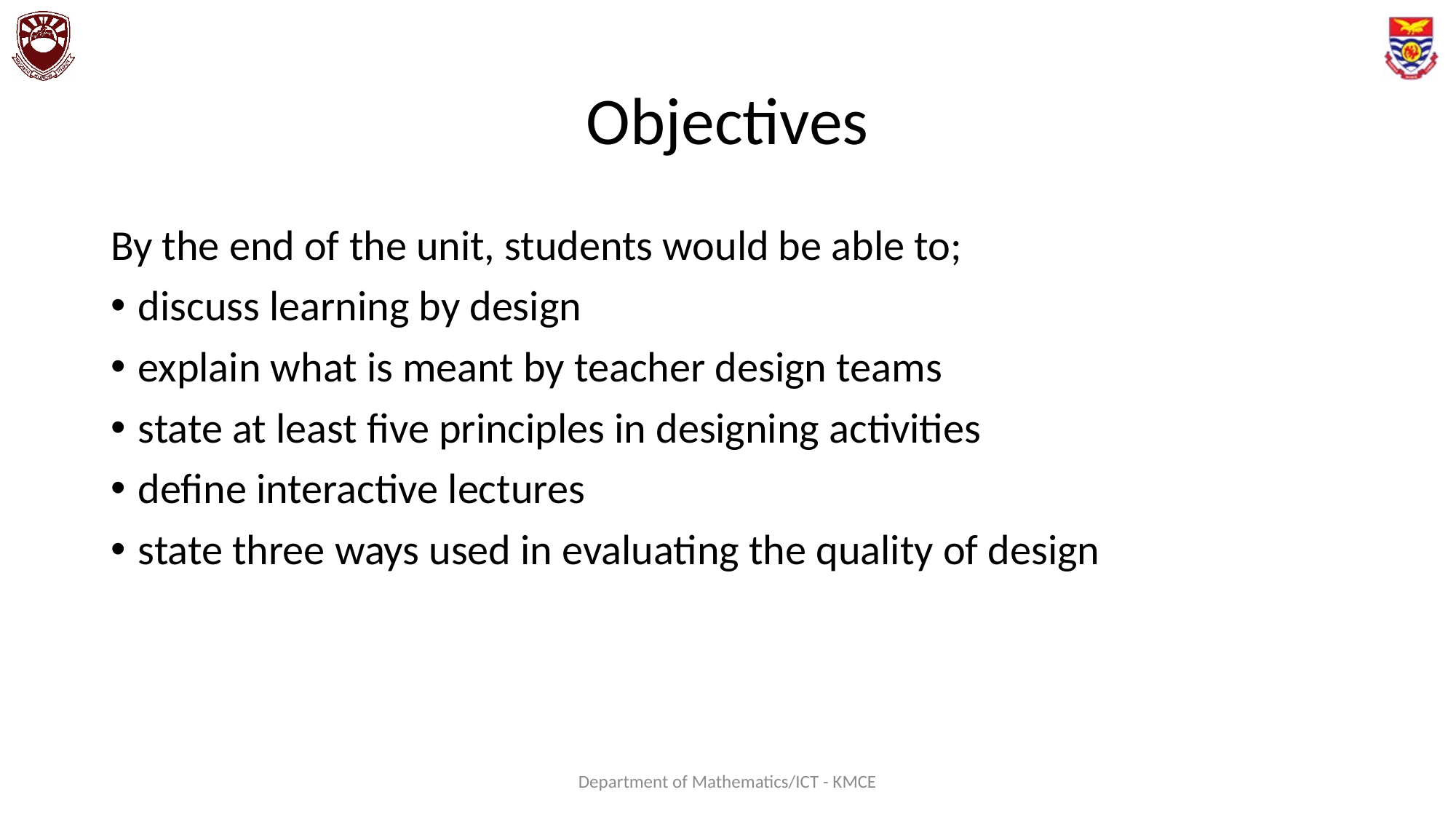

# Objectives
By the end of the unit, students would be able to;
discuss learning by design
explain what is meant by teacher design teams
state at least five principles in designing activities
define interactive lectures
state three ways used in evaluating the quality of design
Department of Mathematics/ICT - KMCE
2